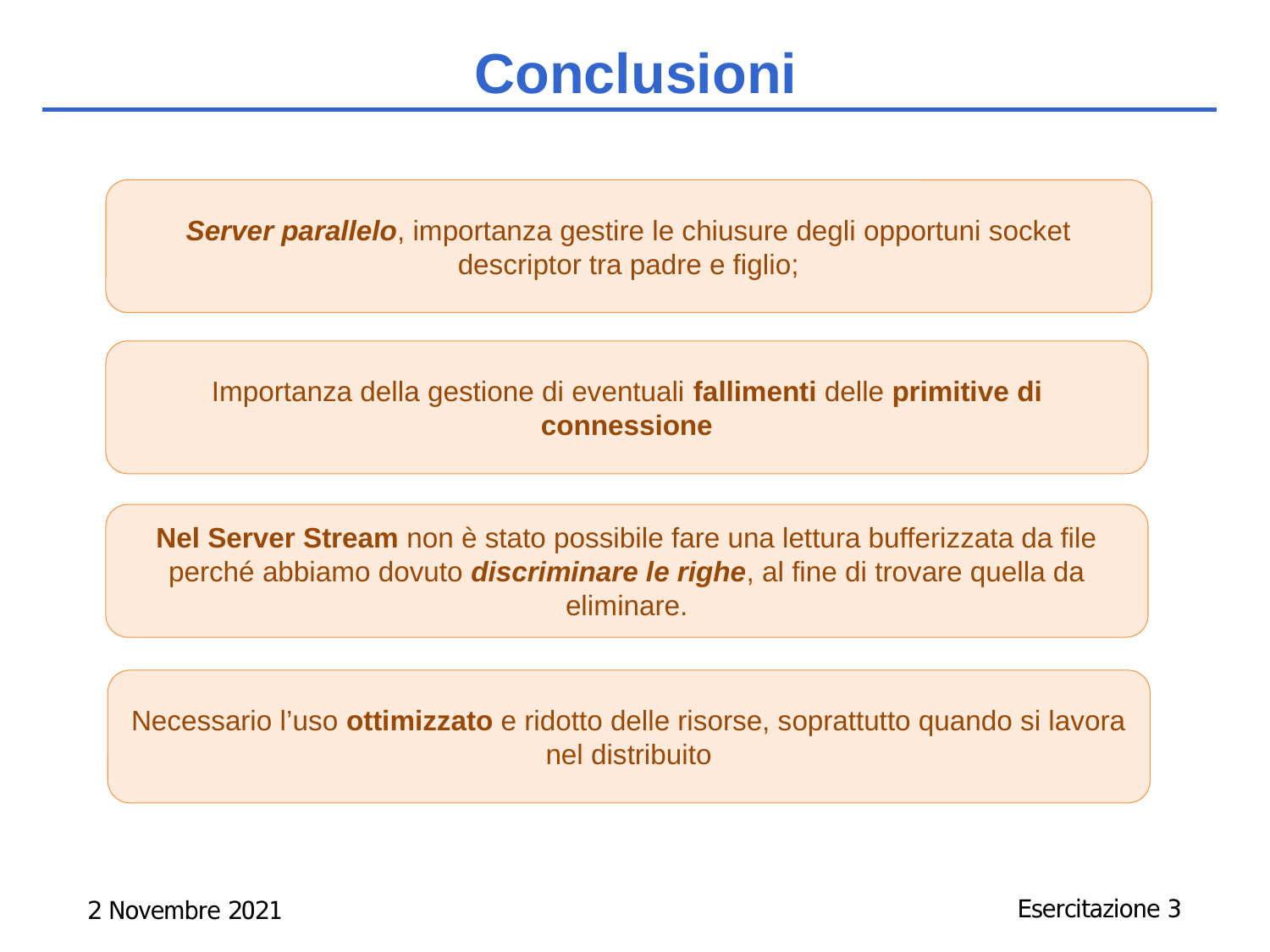

# Conclusioni

Server parallelo, importanza gestire le chiusure degli opportuni socket descriptor tra padre e figlio;
Importanza della gestione di eventuali fallimenti delle primitive di connessione

Nel Server Stream non è stato possibile fare una lettura bufferizzata da file perché abbiamo dovuto discriminare le righe, al fine di trovare quella da eliminare.

Necessario l’uso ottimizzato e ridotto delle risorse, soprattutto quando si lavora nel distribuito
Esercitazione 3
2 Novembre 2021